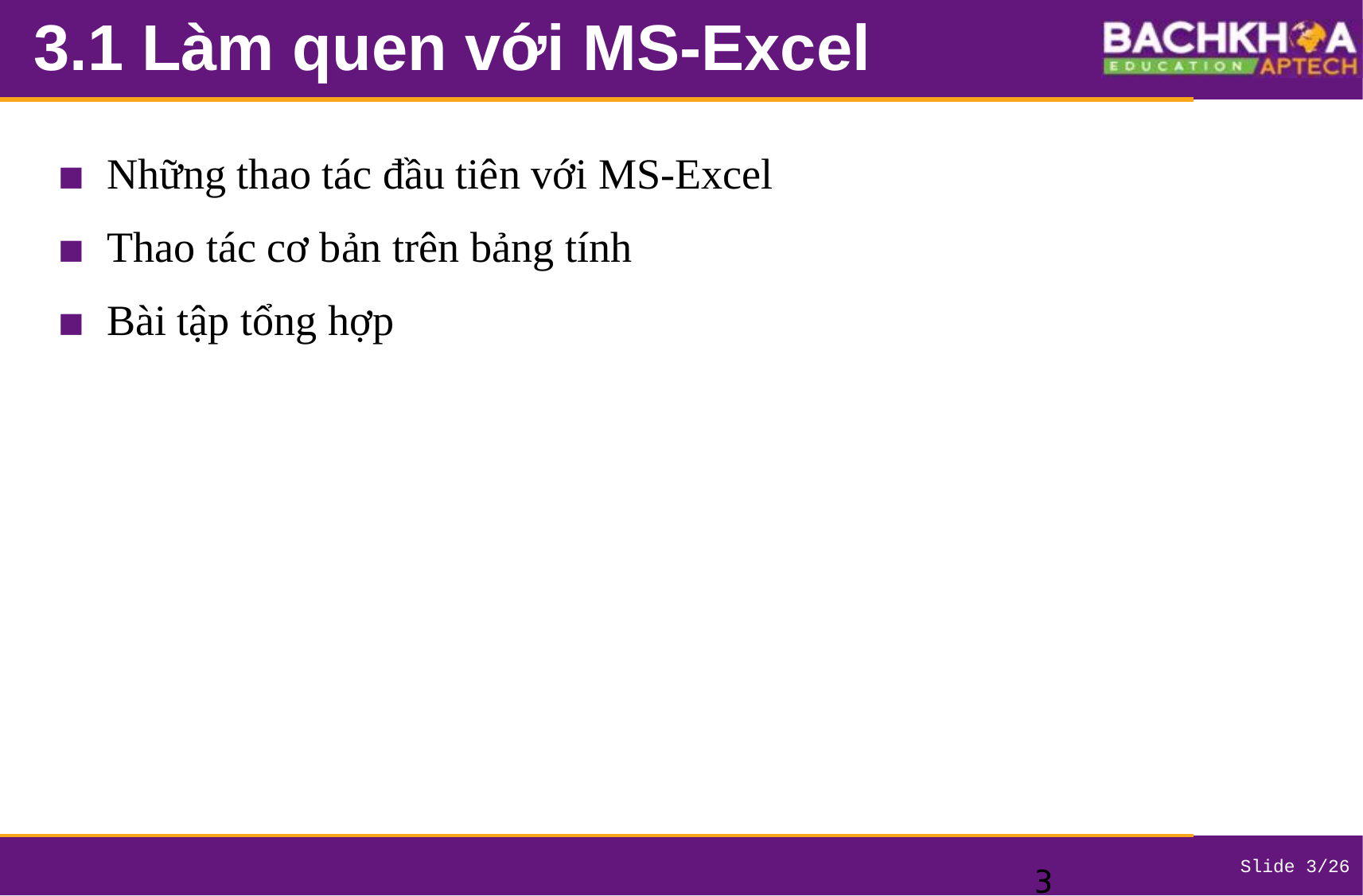

# 3.1 Làm quen với MS-Excel
Những thao tác đầu tiên với MS-Excel
Thao tác cơ bản trên bảng tính
Bài tập tổng hợp
3